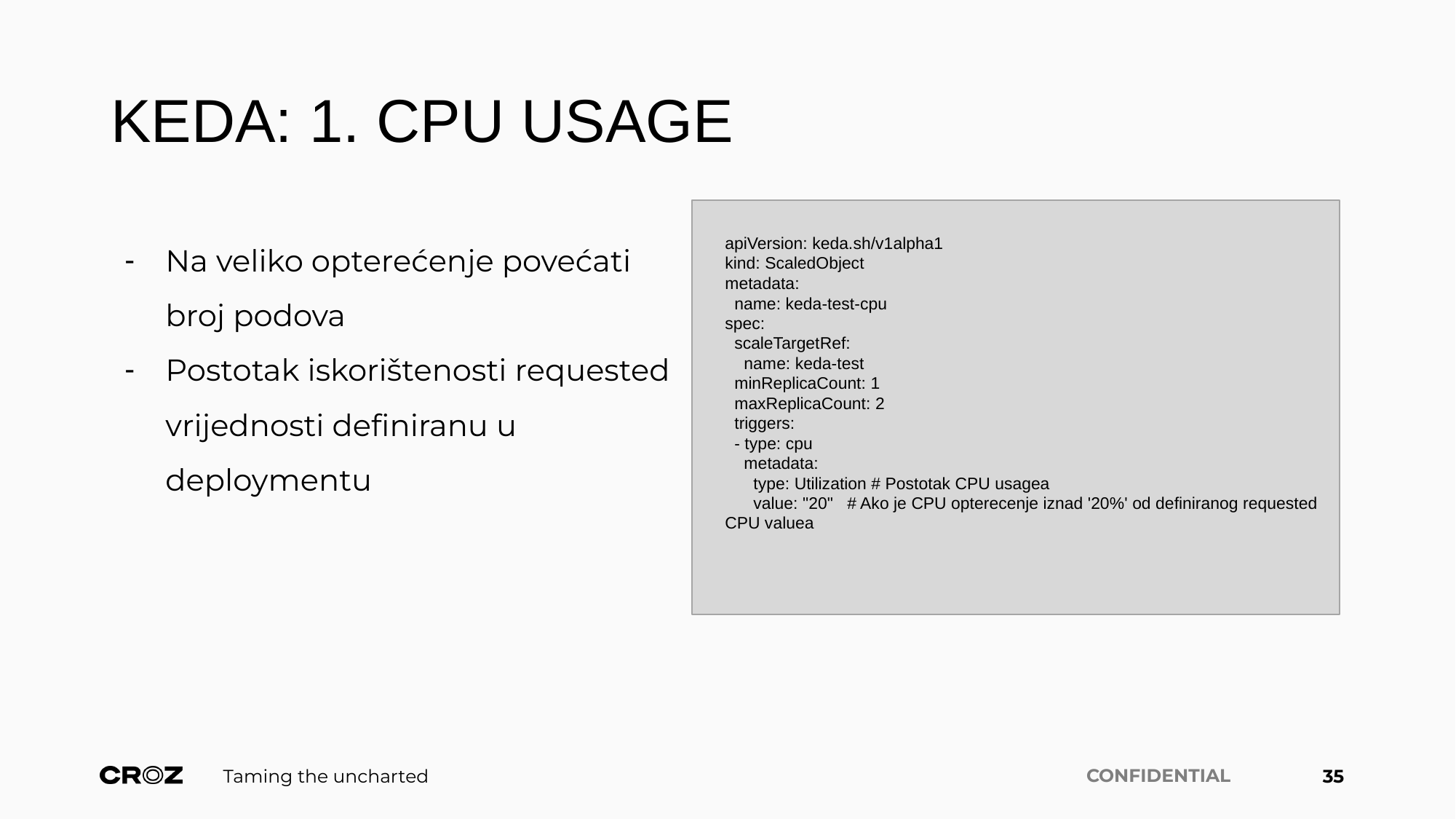

# KEDA: 1. CPU USAGE
apiVersion: keda.sh/v1alpha1
kind: ScaledObject
metadata:
  name: keda-test-cpu
spec:
  scaleTargetRef:
    name: keda-test
  minReplicaCount: 1
  maxReplicaCount: 2
  triggers:
  - type: cpu
    metadata:
      type: Utilization # Postotak CPU usagea
      value: "20"   # Ako je CPU opterecenje iznad '20%' od definiranog requested CPU valuea

Na veliko opterećenje povećati
broj podova
Postotak iskorištenosti requested
vrijednosti definiranu u
deploymentu